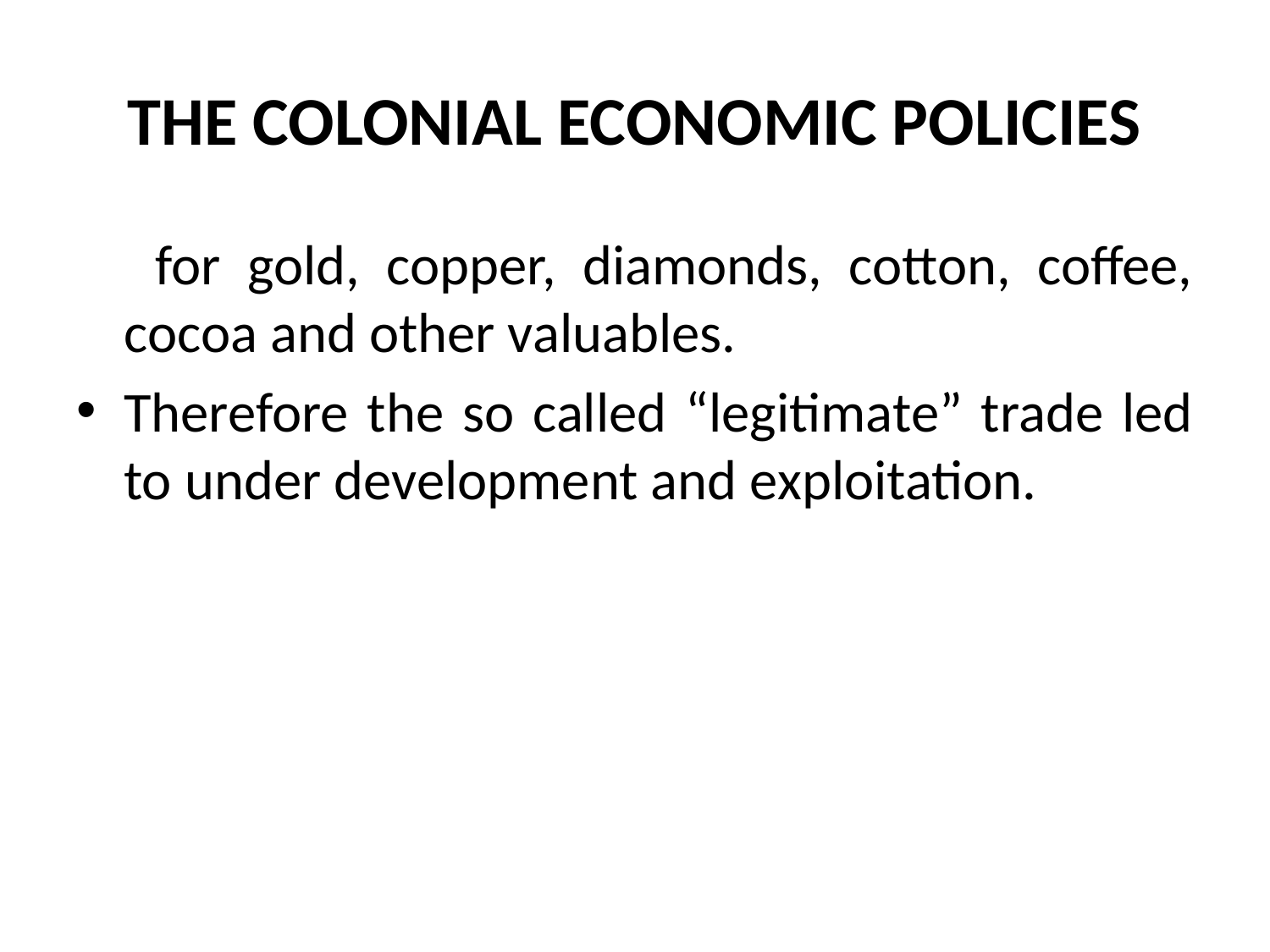

# THE COLONIAL ECONOMIC POLICIES
   for gold, copper, diamonds, cotton, coffee, cocoa and other valuables.
Therefore the so called “legitimate” trade led to under development and exploitation.